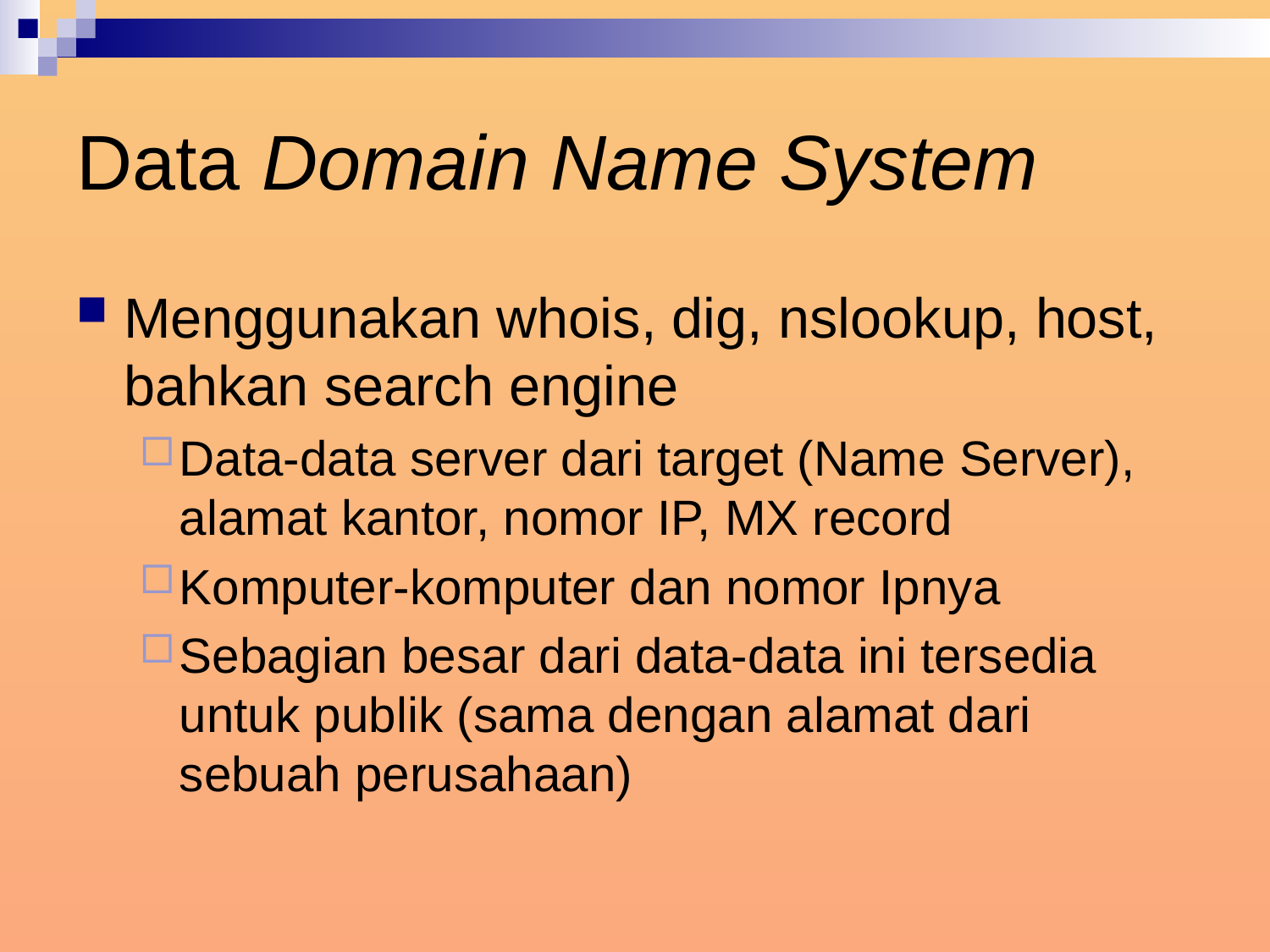

# Data Domain Name System
Menggunakan whois, dig, nslookup, host, bahkan search engine
Data-data server dari target (Name Server), alamat kantor, nomor IP, MX record
Komputer-komputer dan nomor Ipnya
Sebagian besar dari data-data ini tersedia untuk publik (sama dengan alamat dari sebuah perusahaan)